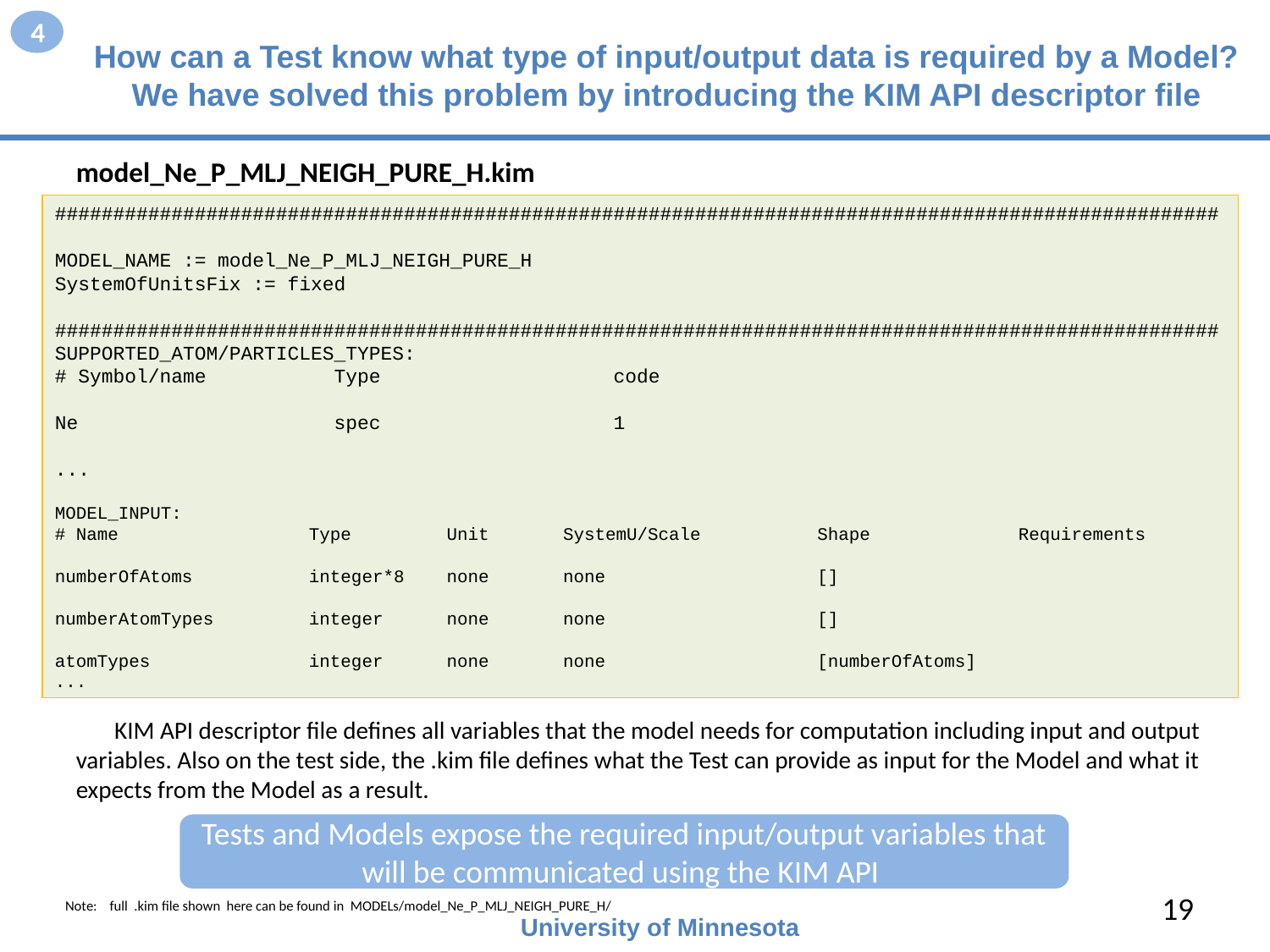

4
# How can a Test know what type of input/output data is required by a Model? We have solved this problem by introducing the KIM API descriptor file
model_Ne_P_MLJ_NEIGH_PURE_H.kim
####################################################################################################

MODEL_NAME := model_Ne_P_MLJ_NEIGH_PURE_H
SystemOfUnitsFix := fixed

####################################################################################################
SUPPORTED_ATOM/PARTICLES_TYPES:
# Symbol/name           Type                    code

Ne                      spec                    1

...

MODEL_INPUT:
# Name                  Type         Unit       SystemU/Scale           Shape              Requirements

numberOfAtoms           integer*8    none       none                    []

numberAtomTypes         integer      none       none                    []

atomTypes               integer      none       none                    [numberOfAtoms]
...
       KIM API descriptor file defines all variables that the model needs for computation including input and output variables. Also on the test side, the .kim file defines what the Test can provide as input for the Model and what it expects from the Model as a result.

Tests and Models expose the required input/output variables that will be communicated using the KIM API
19
Note:    full  .kim file shown  here can be found in  MODELs/model_Ne_P_MLJ_NEIGH_PURE_H/
University of Minnesota